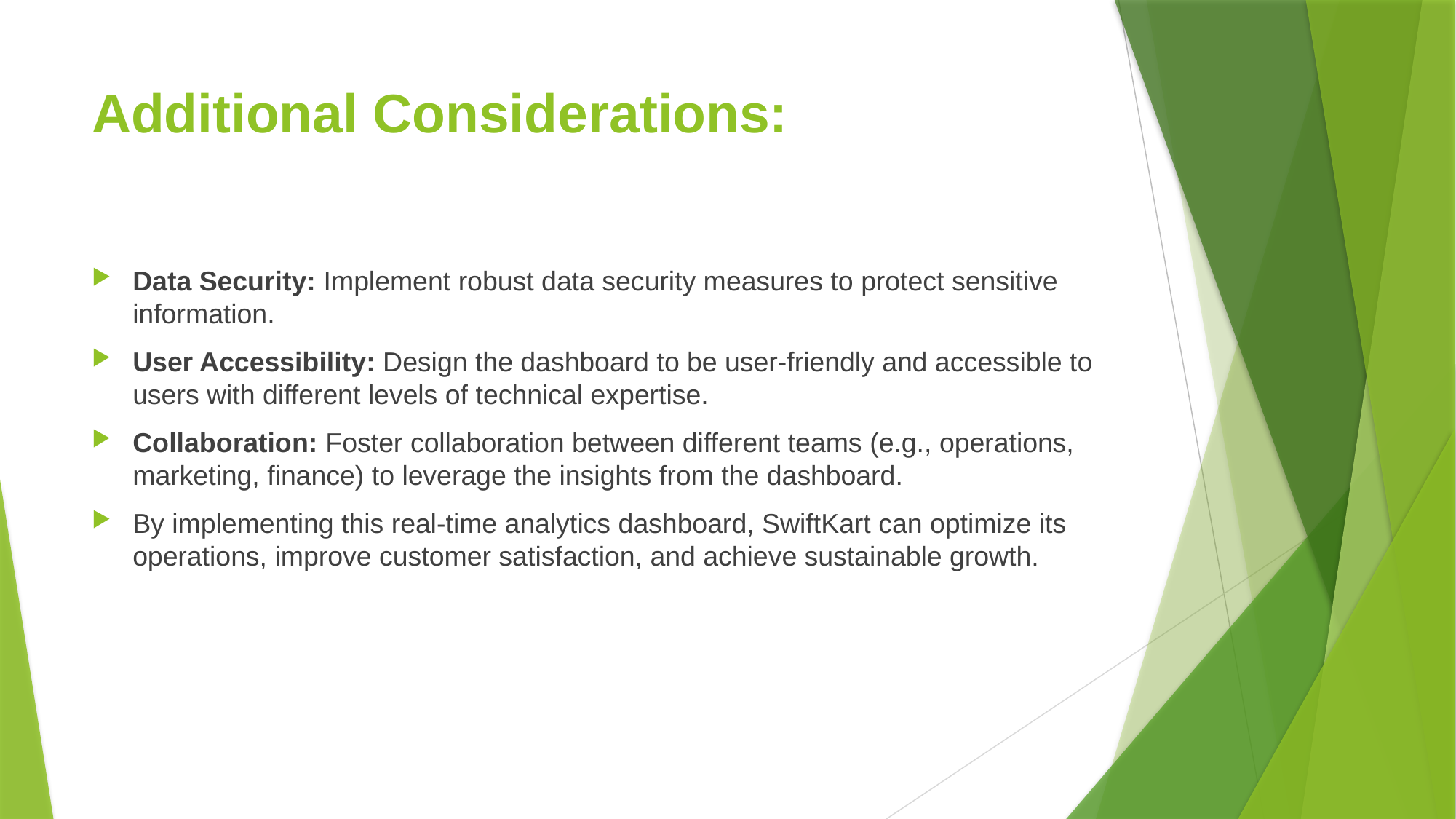

# Additional Considerations:
Data Security: Implement robust data security measures to protect sensitive information.
User Accessibility: Design the dashboard to be user-friendly and accessible to users with different levels of technical expertise.
Collaboration: Foster collaboration between different teams (e.g., operations, marketing, finance) to leverage the insights from the dashboard.
By implementing this real-time analytics dashboard, SwiftKart can optimize its operations, improve customer satisfaction, and achieve sustainable growth.